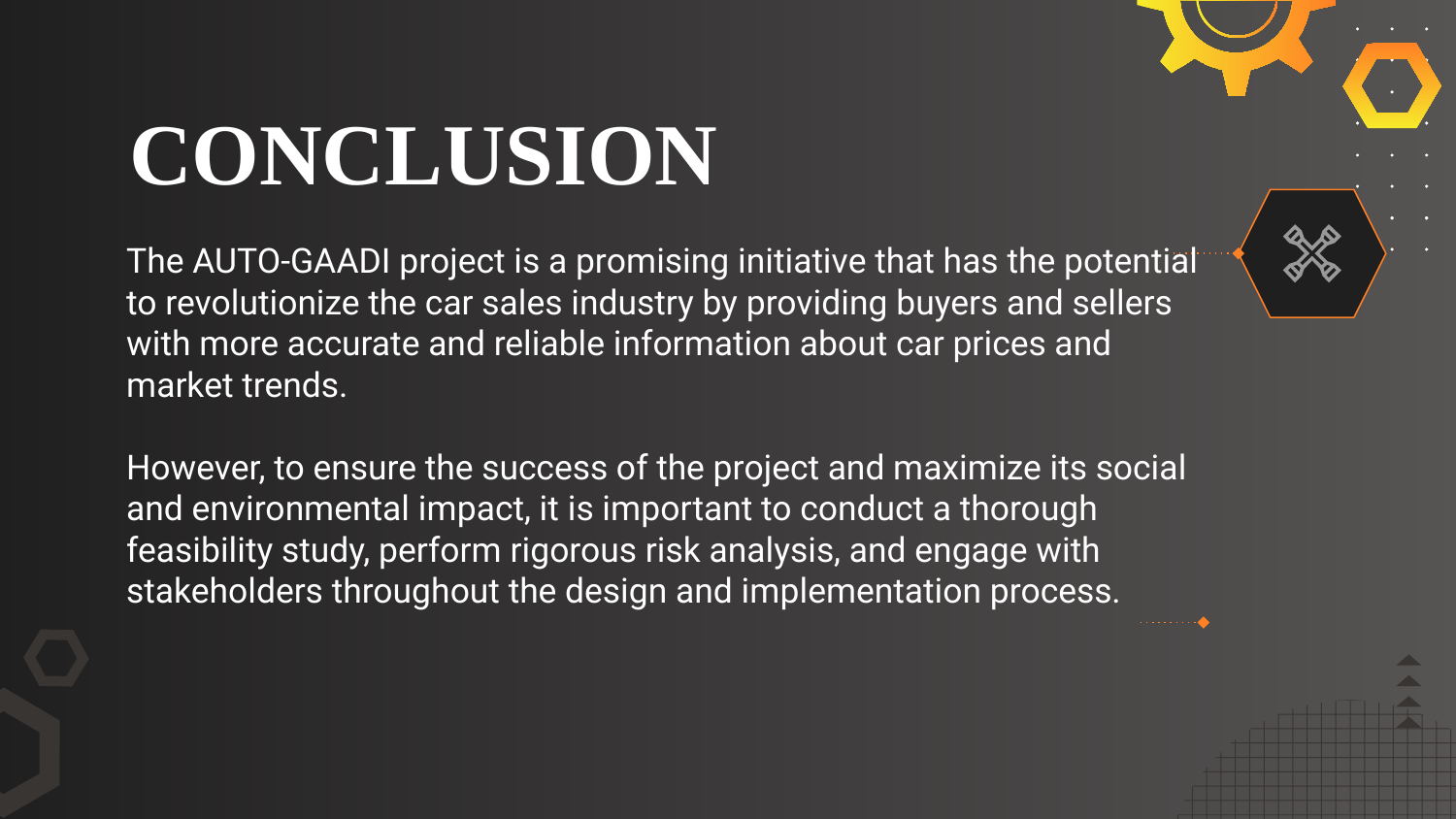

# CONCLUSION

The AUTO-GAADI project is a promising initiative that has the potential to revolutionize the car sales industry by providing buyers and sellers with more accurate and reliable information about car prices and market trends.

However, to ensure the success of the project and maximize its social and environmental impact, it is important to conduct a thorough feasibility study, perform rigorous risk analysis, and engage with stakeholders throughout the design and implementation process.